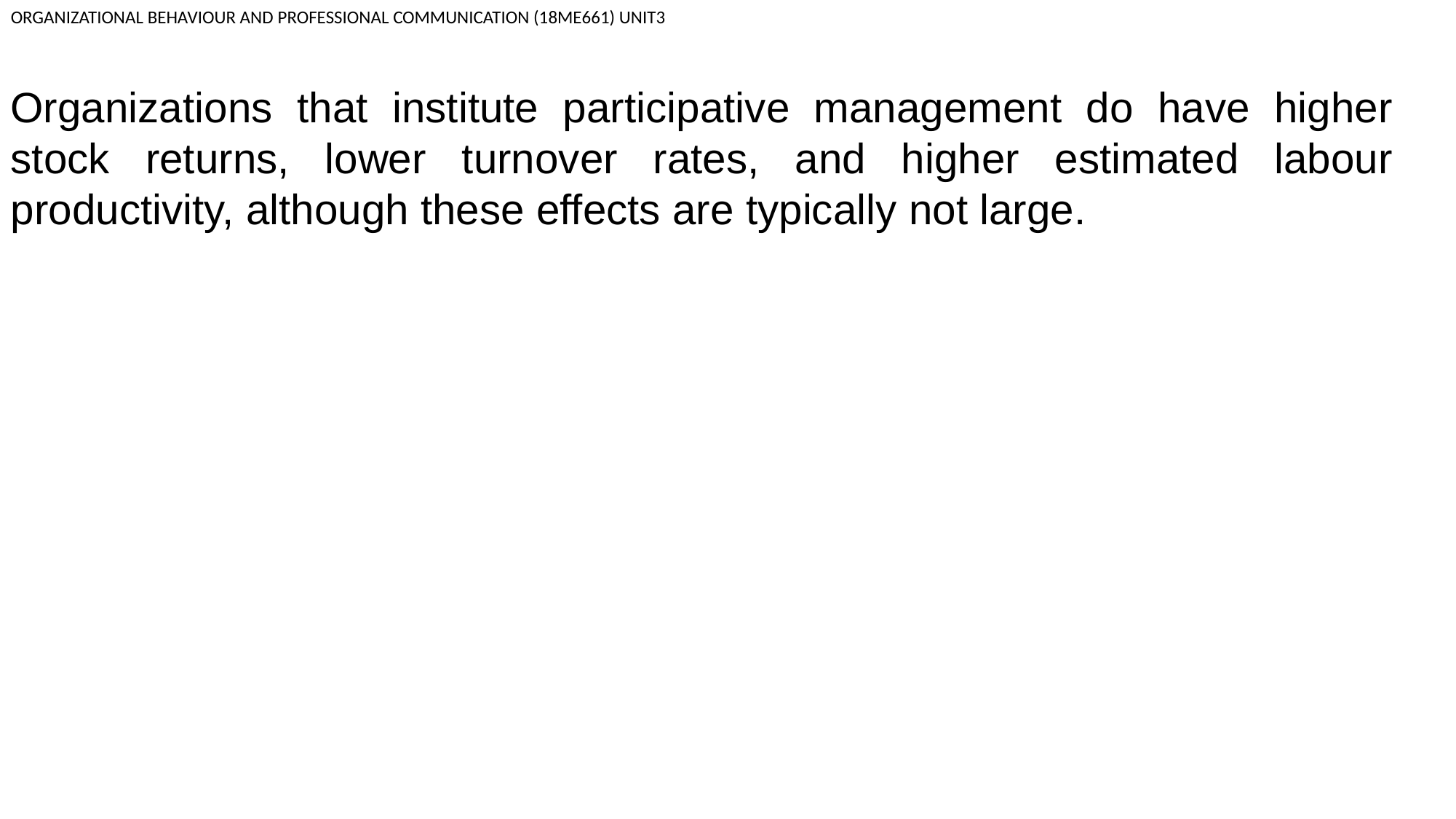

ORGANIZATIONAL BEHAVIOUR AND PROFESSIONAL COMMUNICATION (18ME661) UNIT3
Organizations that institute participative management do have higher stock returns, lower turnover rates, and higher estimated labour productivity, although these effects are typically not large.